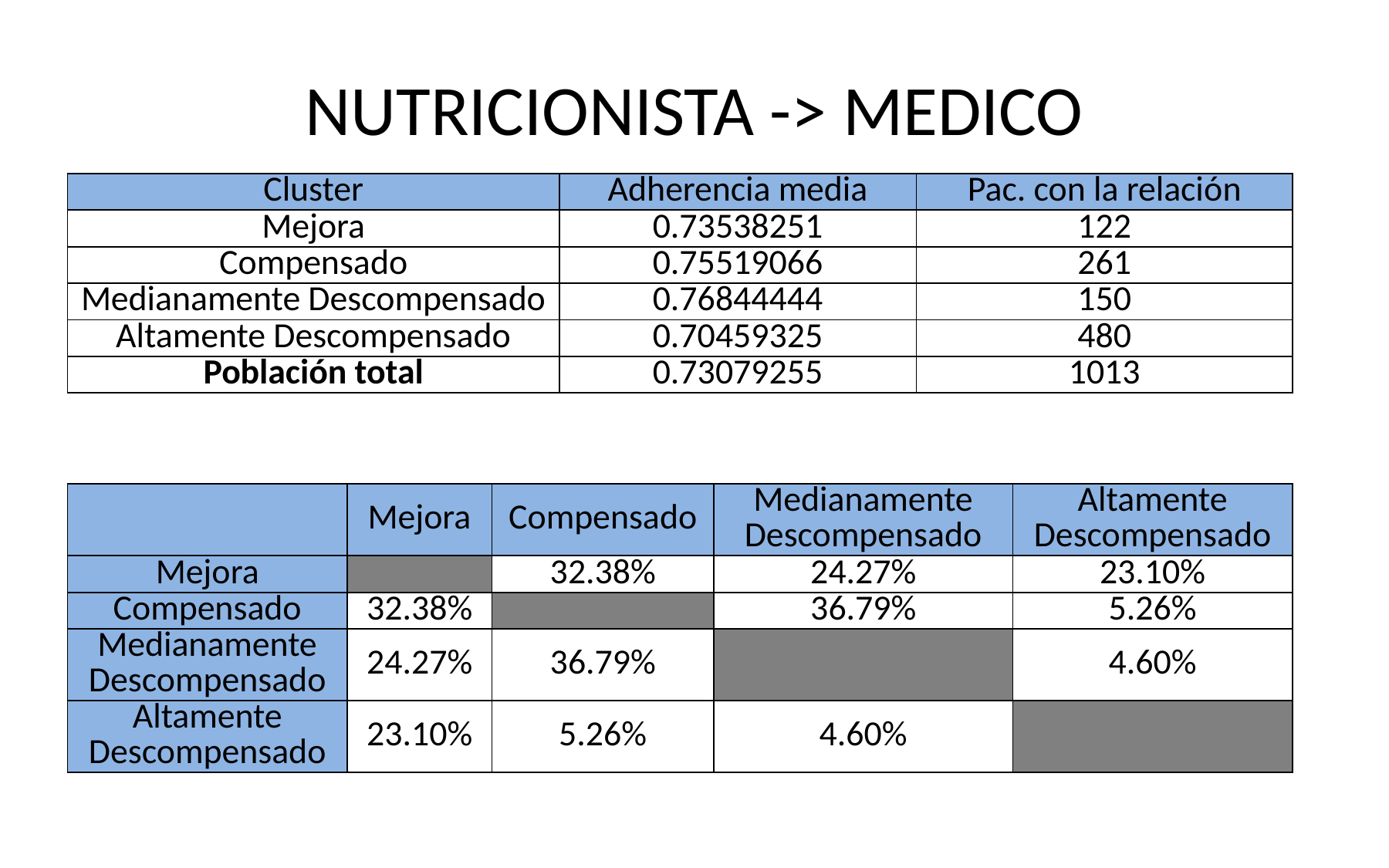

# NUTRICIONISTA -> MEDICO
| Cluster | Adherencia media | Pac. con la relación |
| --- | --- | --- |
| Mejora | 0.73538251 | 122 |
| Compensado | 0.75519066 | 261 |
| Medianamente Descompensado | 0.76844444 | 150 |
| Altamente Descompensado | 0.70459325 | 480 |
| Población total | 0.73079255 | 1013 |
|  | Mejora | Compensado | Medianamente Descompensado | Altamente Descompensado |
| --- | --- | --- | --- | --- |
| Mejora |  | 32.38% | 24.27% | 23.10% |
| Compensado | 32.38% |  | 36.79% | 5.26% |
| Medianamente Descompensado | 24.27% | 36.79% |  | 4.60% |
| Altamente Descompensado | 23.10% | 5.26% | 4.60% |  |